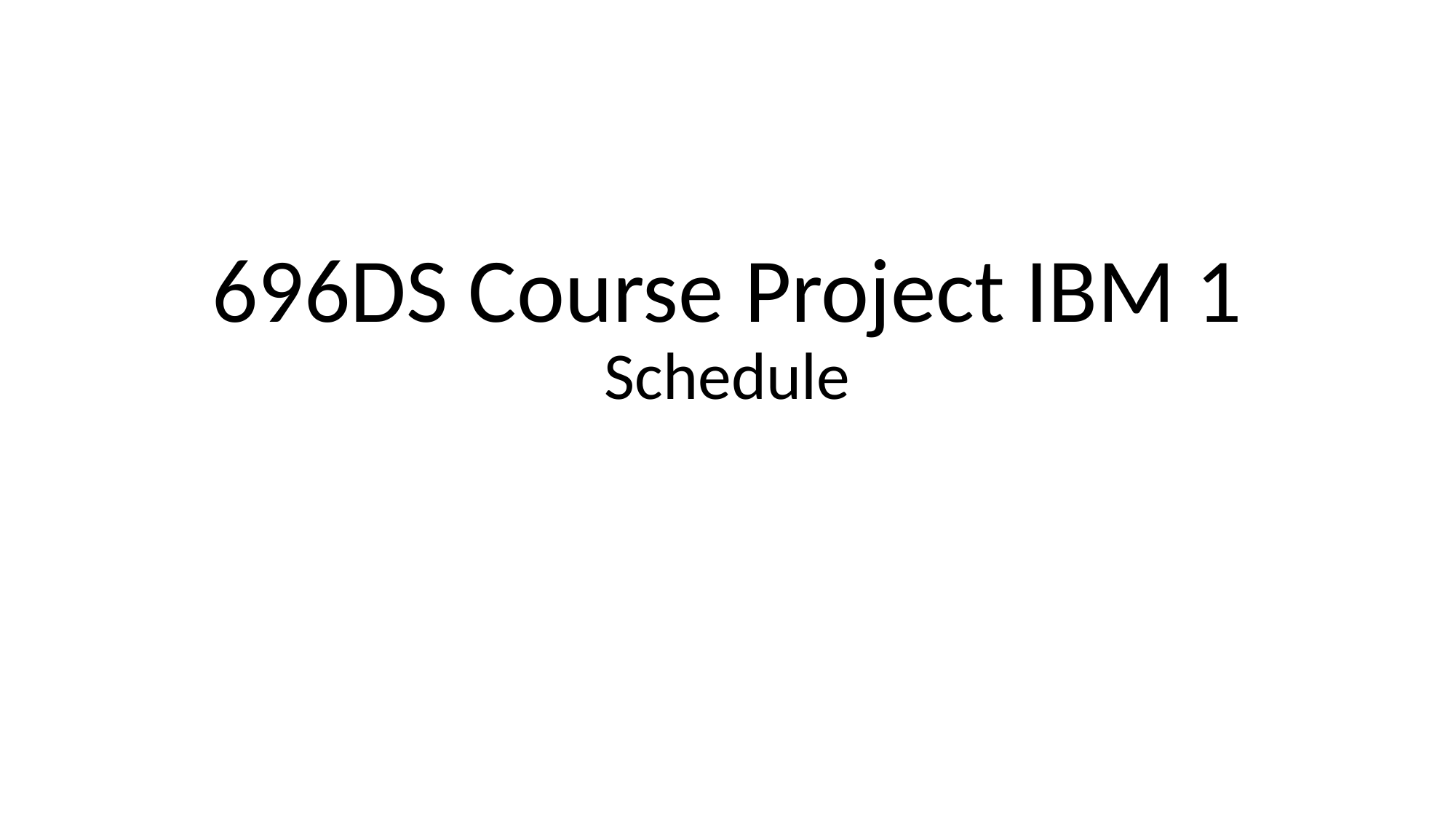

# 696DS Course Project IBM 1 Schedule